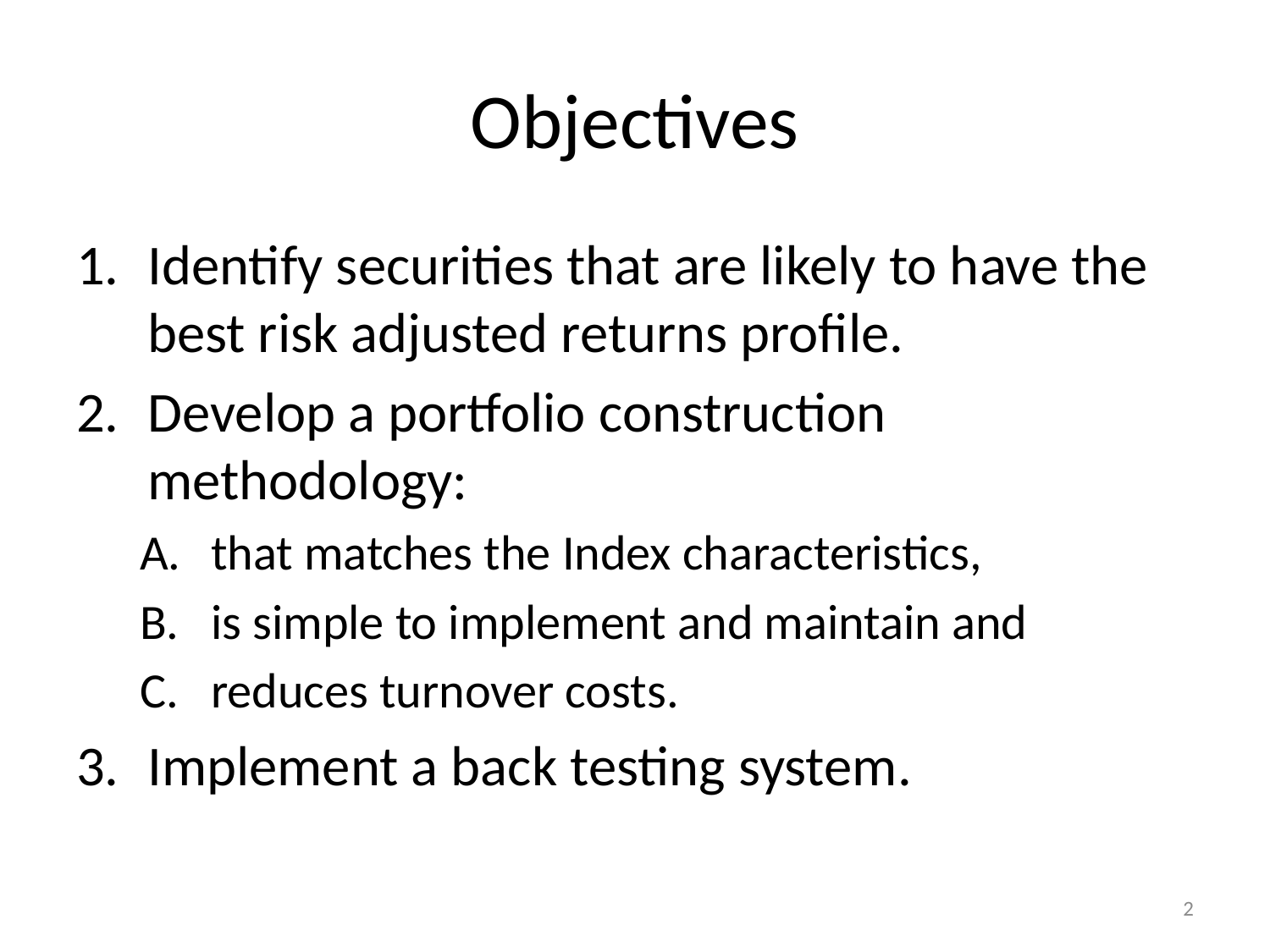

# Objectives
Identify securities that are likely to have the best risk adjusted returns profile.
Develop a portfolio construction methodology:
that matches the Index characteristics,
is simple to implement and maintain and
reduces turnover costs.
Implement a back testing system.
2